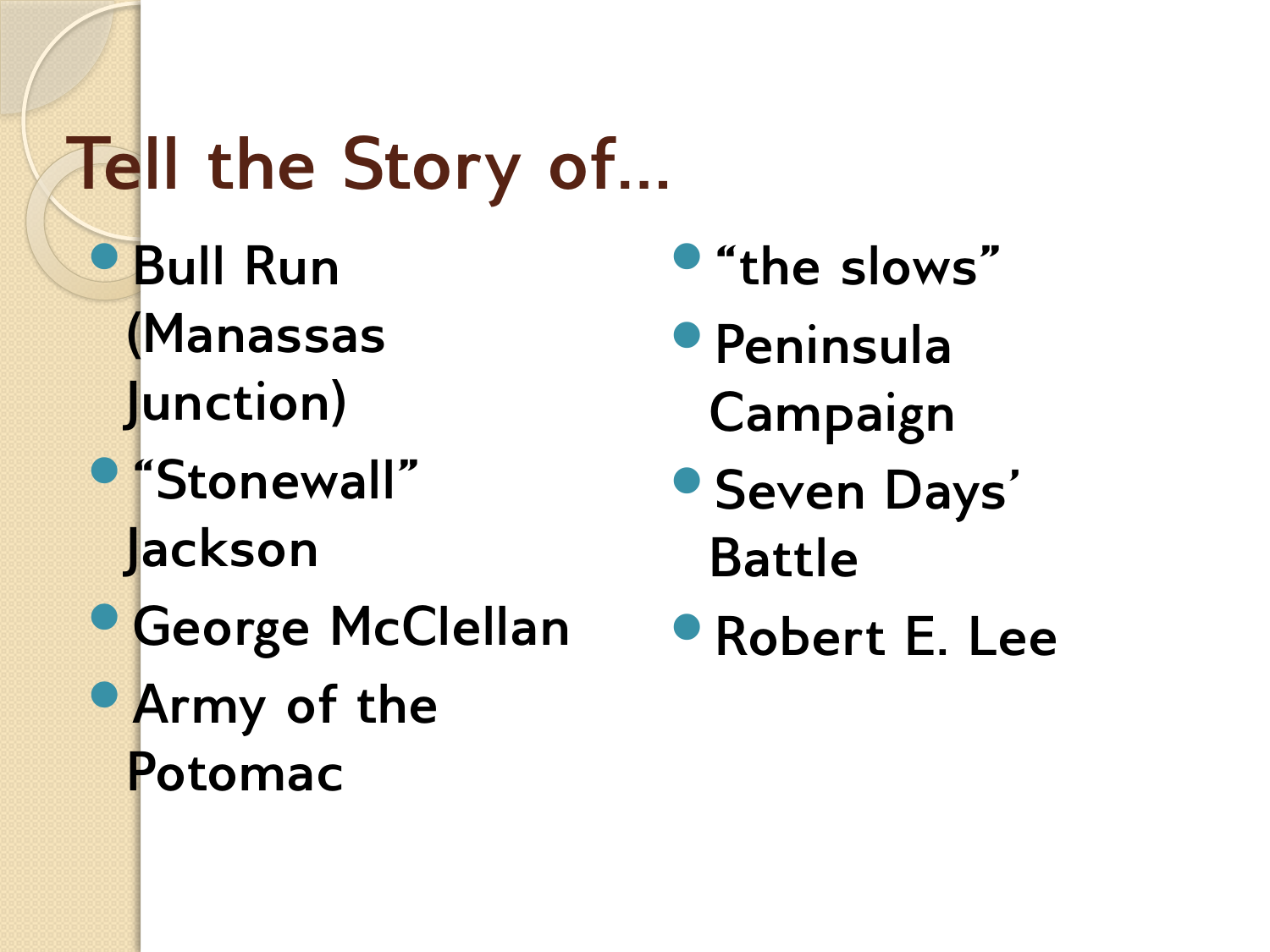

# Tell the Story of…
Bull Run (Manassas Junction)
“Stonewall” Jackson
George McClellan
Army of the Potomac

“the slows”
Peninsula Campaign
Seven Days’ Battle
Robert E. Lee